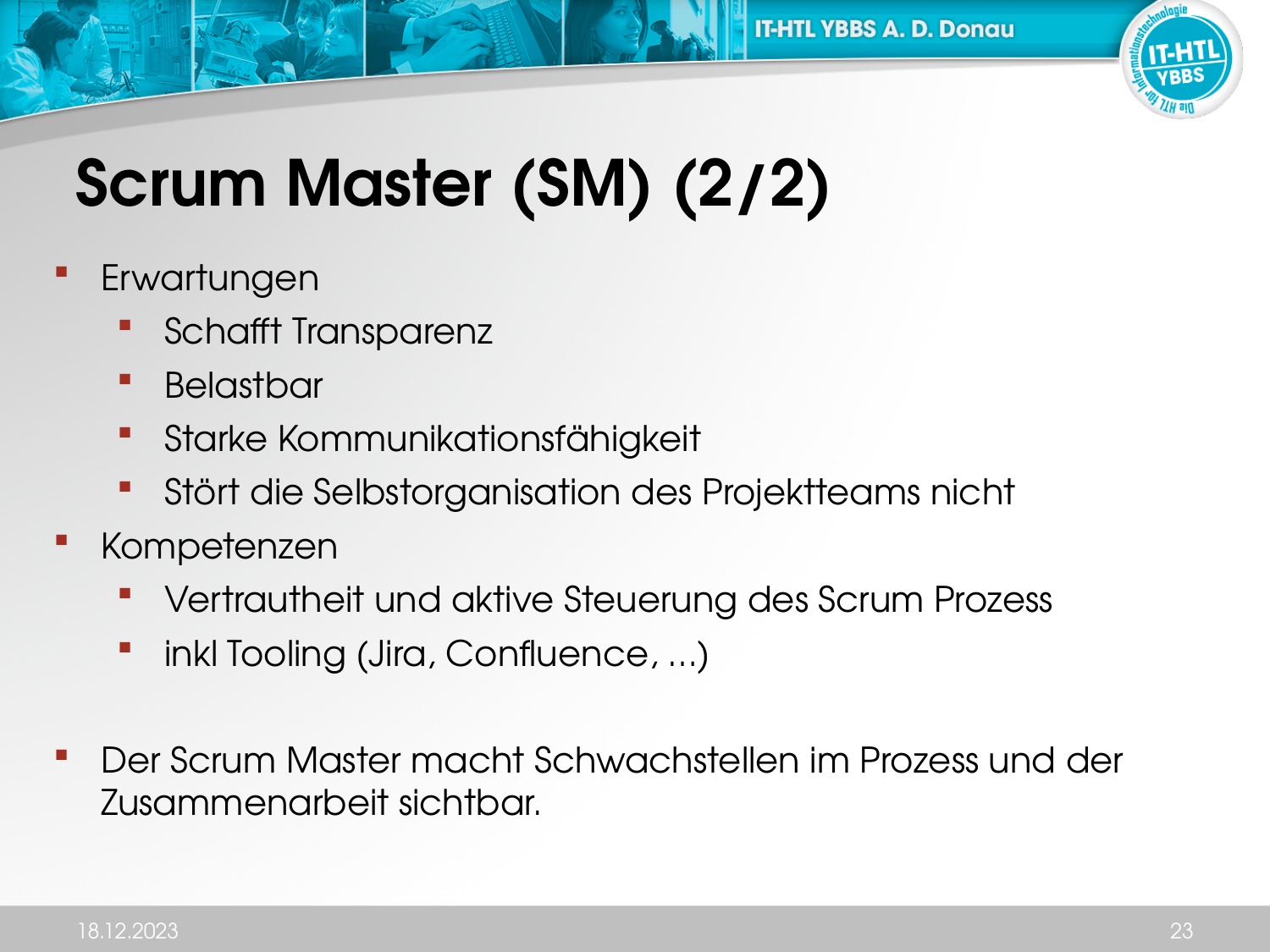

Scrum Master (SM) (2/2)
Erwartungen
Schafft Transparenz
Belastbar
Starke Kommunikationsfähigkeit
Stört die Selbstorganisation des Projektteams nicht
Kompetenzen
Vertrautheit und aktive Steuerung des Scrum Prozess
inkl Tooling (Jira, Confluence, …)

Der Scrum Master macht Schwachstellen im Prozess und der Zusammenarbeit sichtbar.

18.12.2023

23